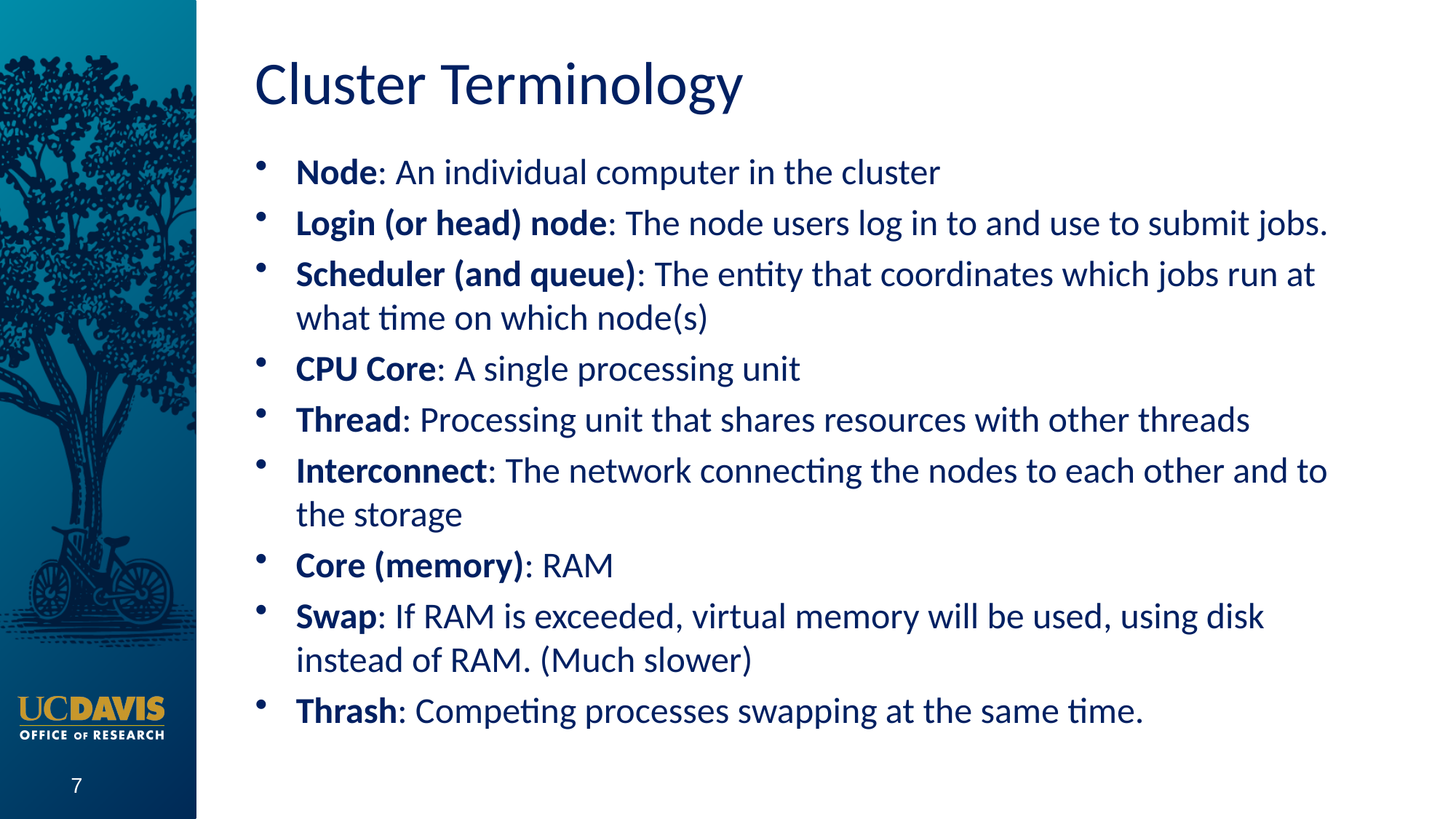

# Cluster Terminology
Node: An individual computer in the cluster
Login (or head) node: The node users log in to and use to submit jobs.
Scheduler (and queue): The entity that coordinates which jobs run at what time on which node(s)
CPU Core: A single processing unit
Thread: Processing unit that shares resources with other threads
Interconnect: The network connecting the nodes to each other and to the storage
Core (memory): RAM
Swap: If RAM is exceeded, virtual memory will be used, using disk instead of RAM. (Much slower)
Thrash: Competing processes swapping at the same time.